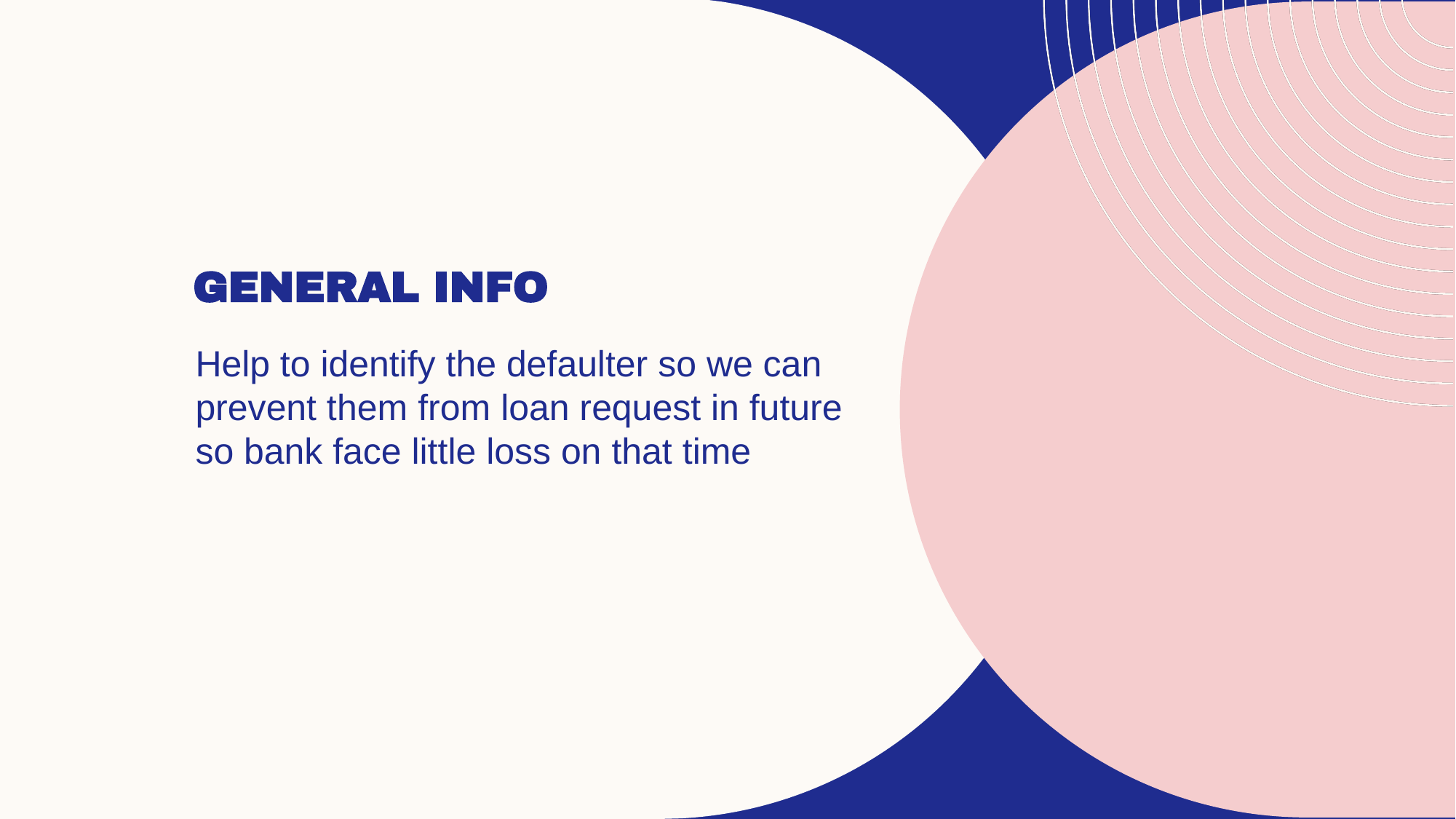

# GENERAL INFO
Help to identify the defaulter so we can prevent them from loan request in future so bank face little loss on that time